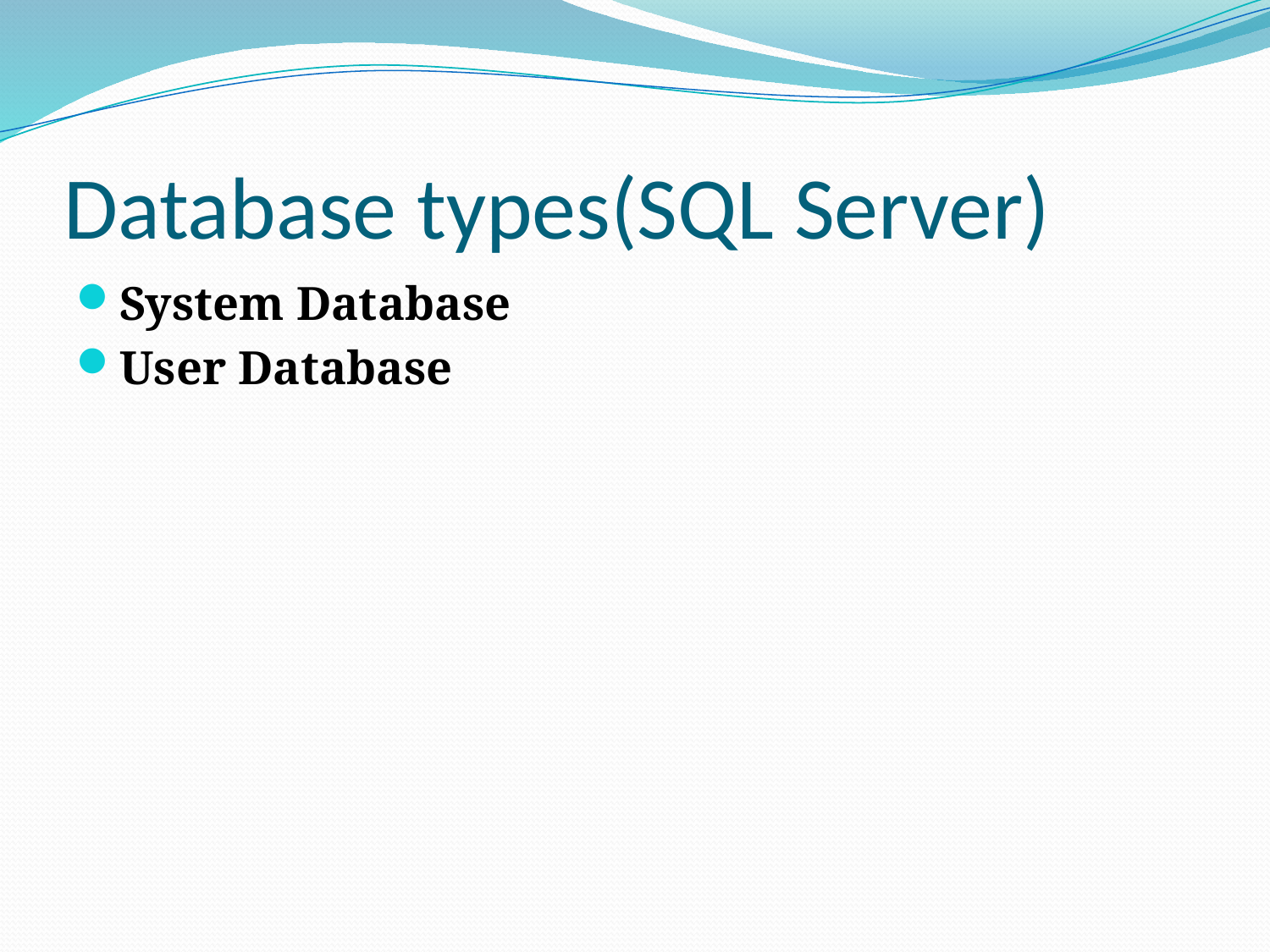

# Database types(SQL Server)
System Database
User Database